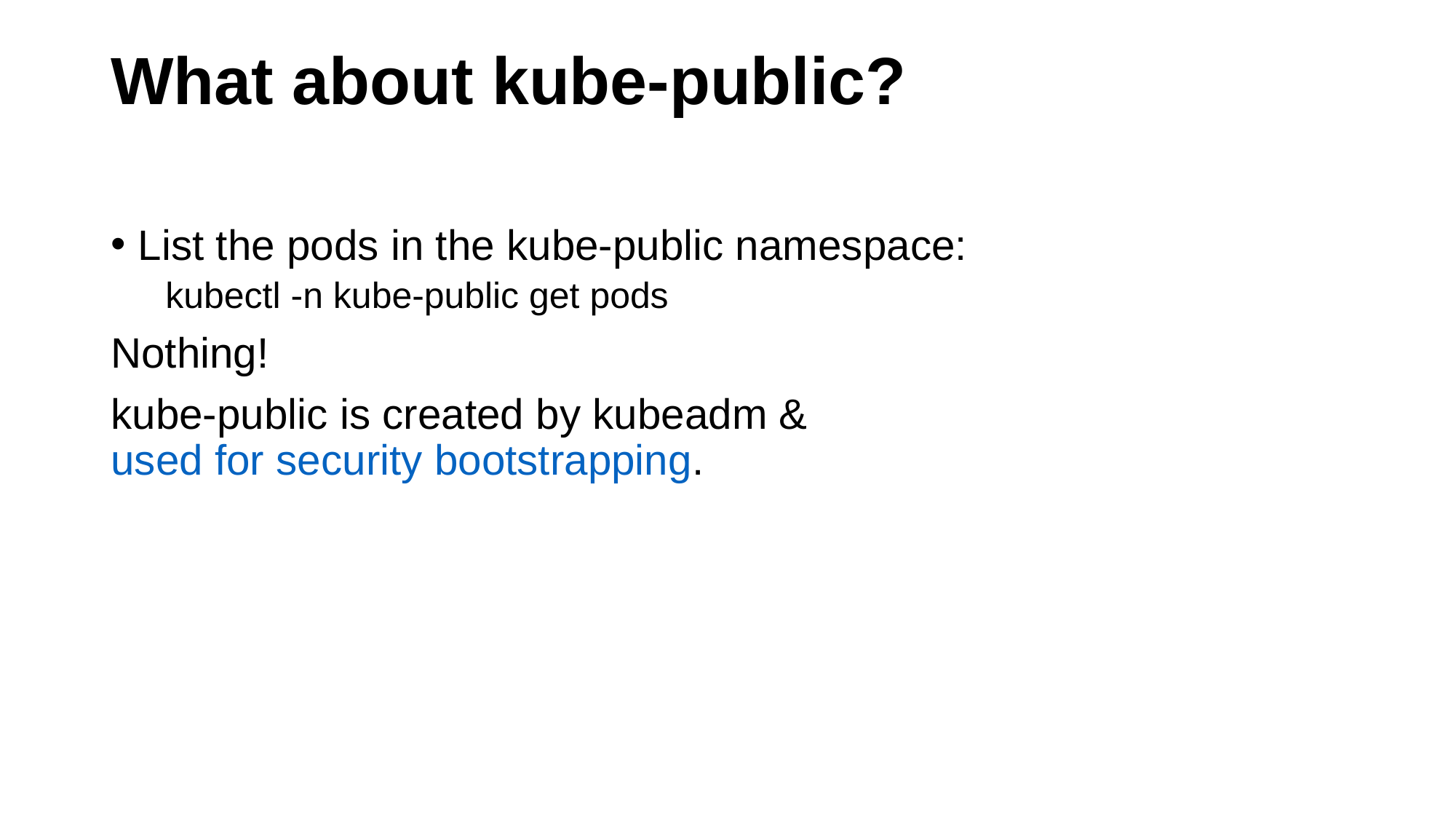

# What about kube-public?
List the pods in the kube-public namespace:
kubectl -n kube-public get pods
Nothing!
kube-public is created by kubeadm & used for security bootstrapping.